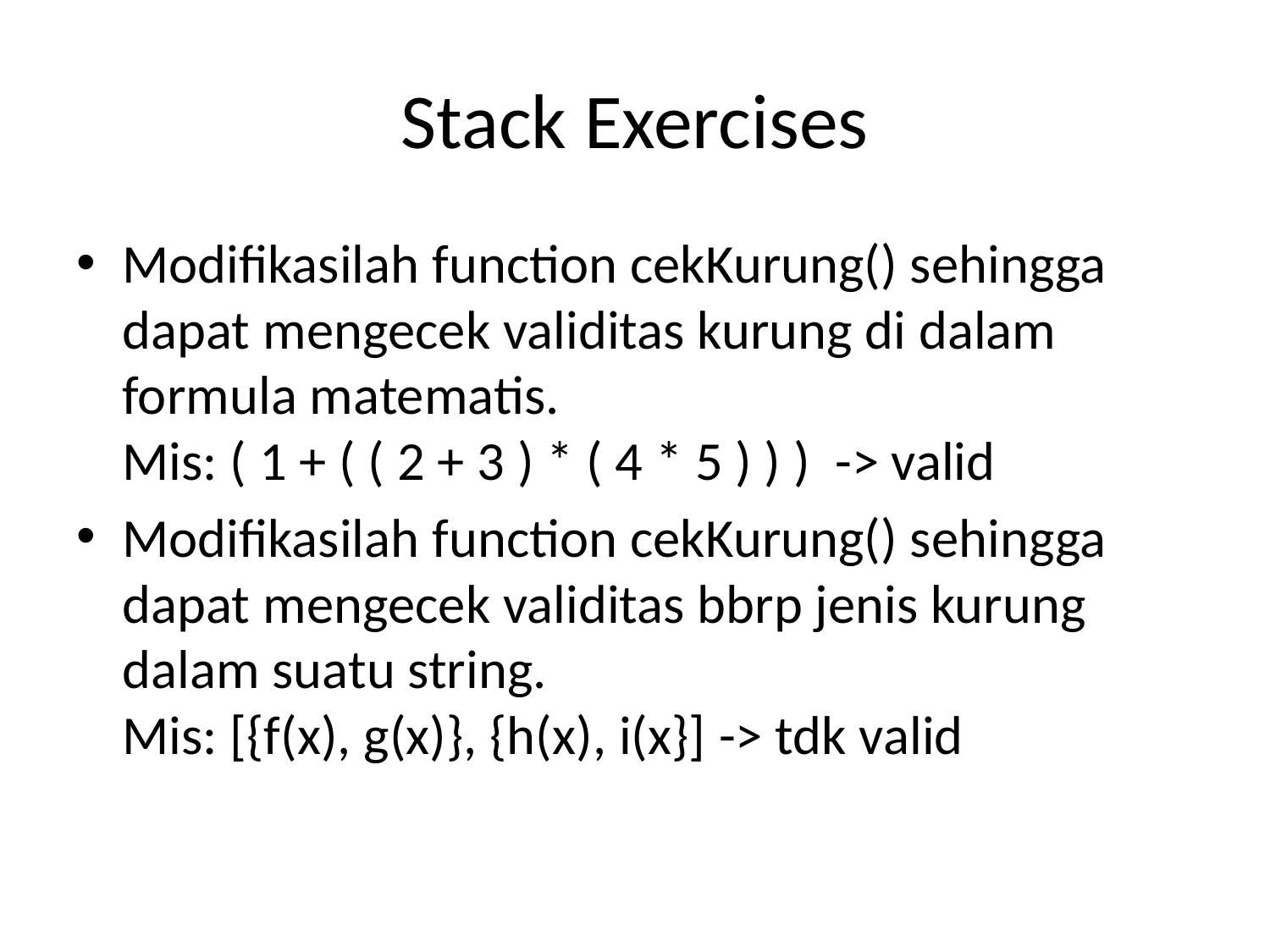

# Stack Exercises
Modifikasilah function cekKurung() sehingga dapat mengecek validitas kurung di dalam formula matematis.
Mis: ( 1 + ( ( 2 + 3 ) * ( 4 * 5 ) ) )  -> valid
Modifikasilah function cekKurung() sehingga dapat mengecek validitas bbrp jenis kurung dalam suatu string.
Mis: [{f(x), g(x)}, {h(x), i(x}] -> tdk valid